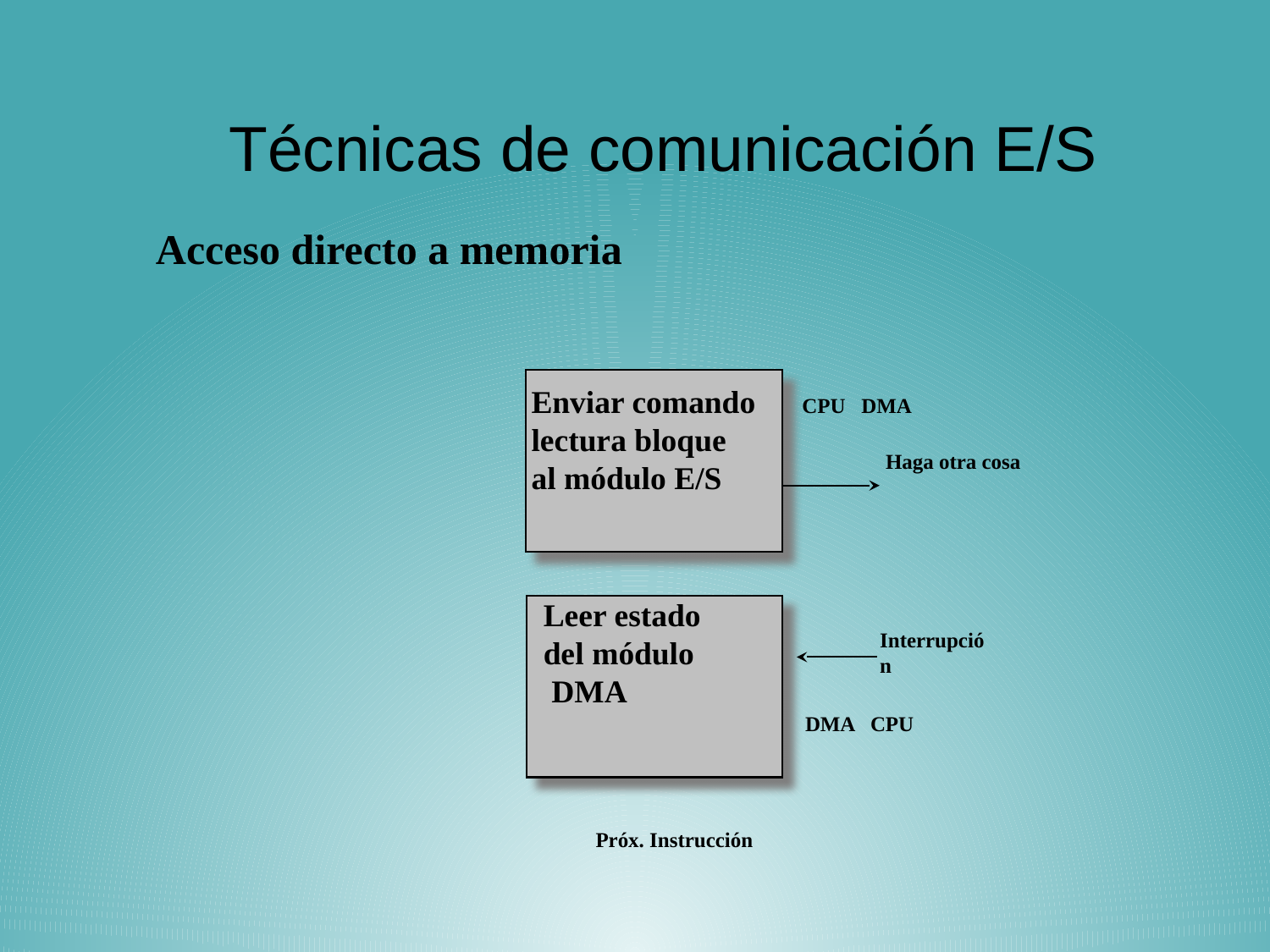

# Técnicas de comunicación E/S
Acceso directo a memoria

Enviar comando
lectura bloque
al módulo E/S
CPU   DMA
Haga otra cosa
Leer estado
del módulo
 DMA

Interrupción
DMA   CPU
Próx. Instrucción